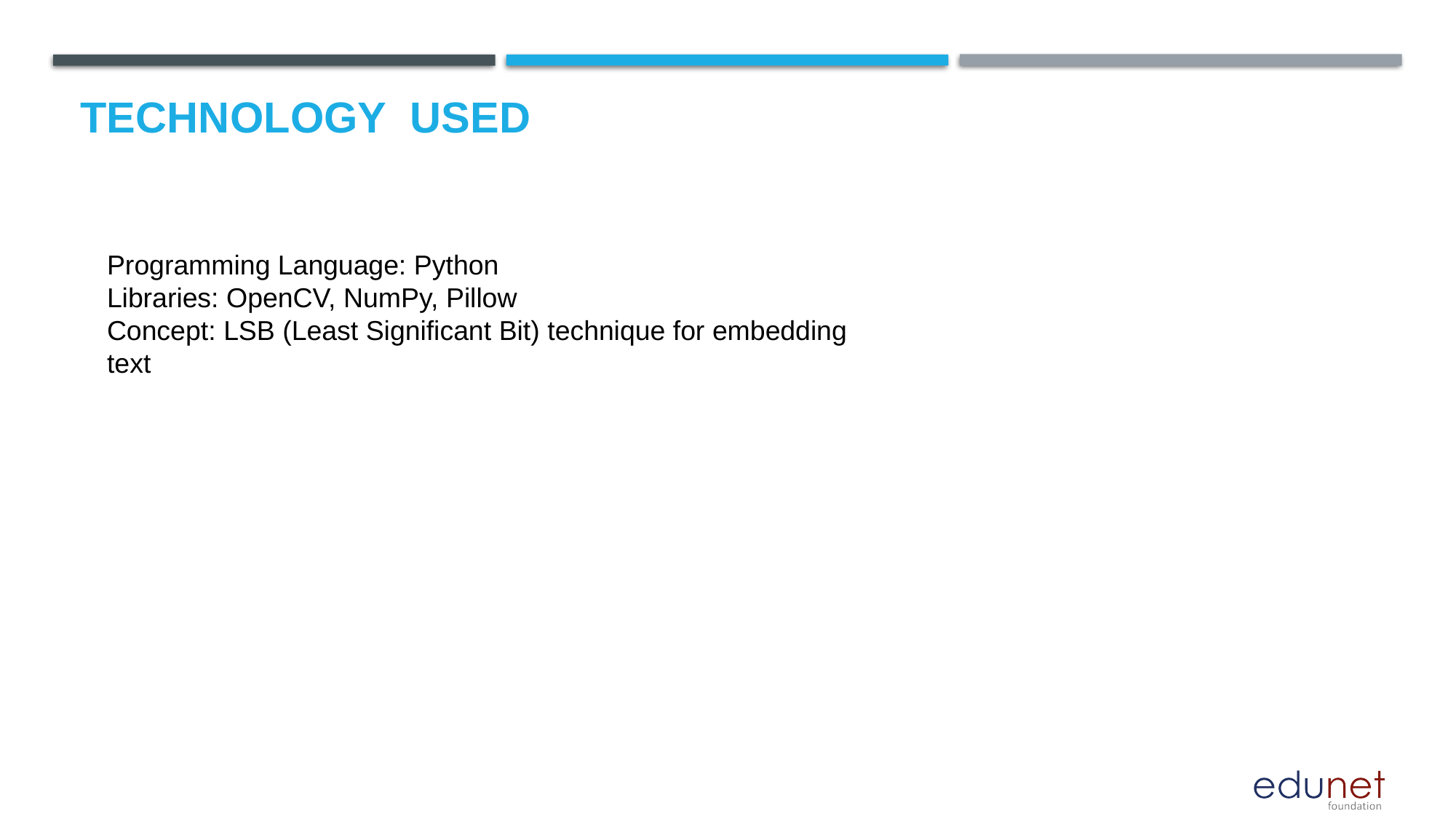

# Technology  used
Programming Language: Python
Libraries: OpenCV, NumPy, Pillow
Concept: LSB (Least Significant Bit) technique for embedding text